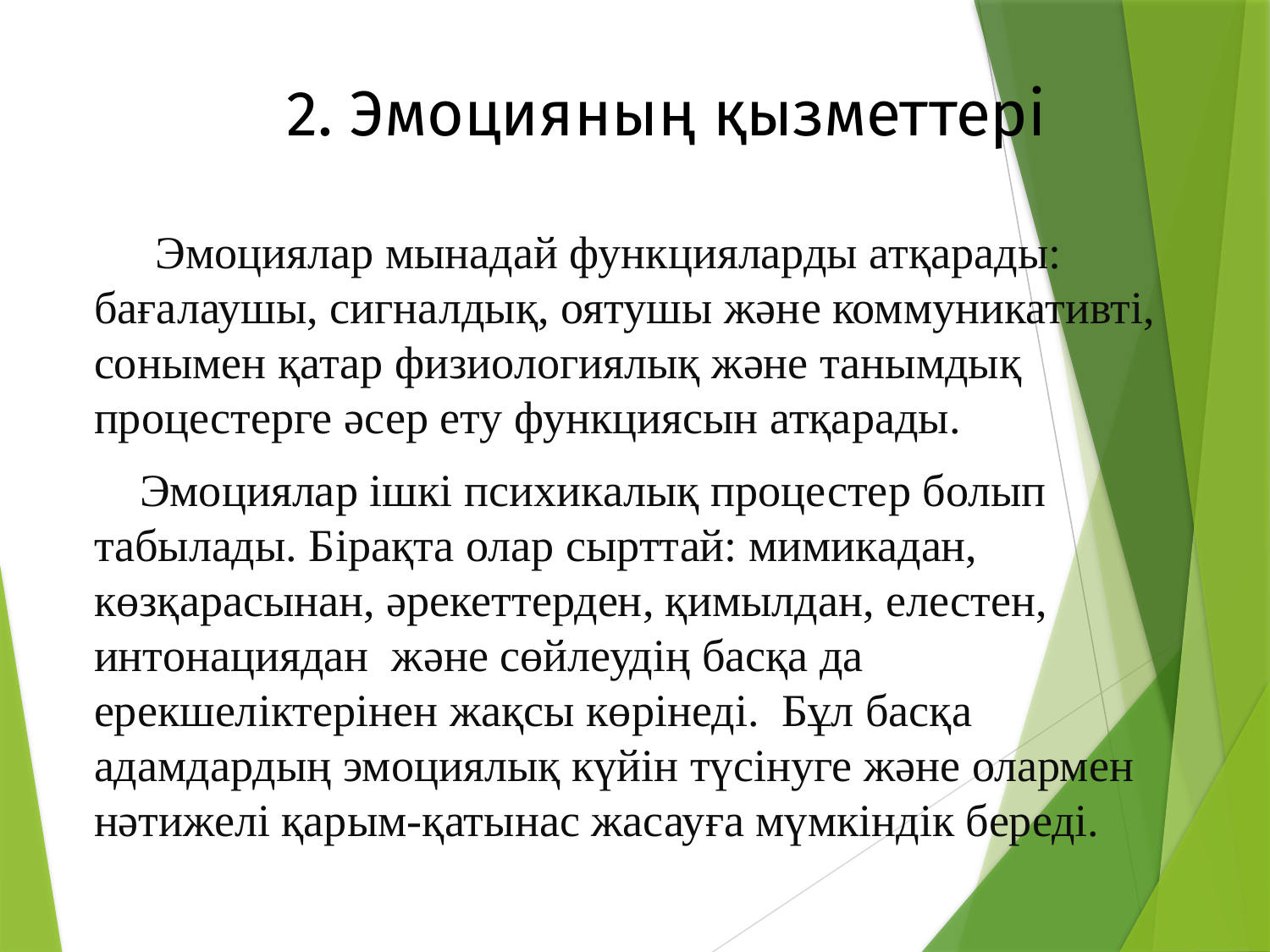

# 2. Эмоцияның қызметтерi
     Эмоциялар мынадай функцияларды атқарады: бағалаушы, сигналдық, оятушы және коммуникативтi, сонымен қатар физиологиялық және танымдық процестерге әсер ету функциясын атқарады.
    Эмоциялар iшкi психикалық процестер болып табылады. Бiрақта олар сырттай: мимикадан, көзқарасынан, әрекеттерден, қимылдан, елестен, интонациядан  және сөйлеудiң басқа да ерекшелiктерiнен жақсы көрiнедi.  Бұл басқа адамдардың эмоциялық күйiн түсiнуге және олармен нәтижелi қарым-қатынас жасауға мүмкiндiк бередi.